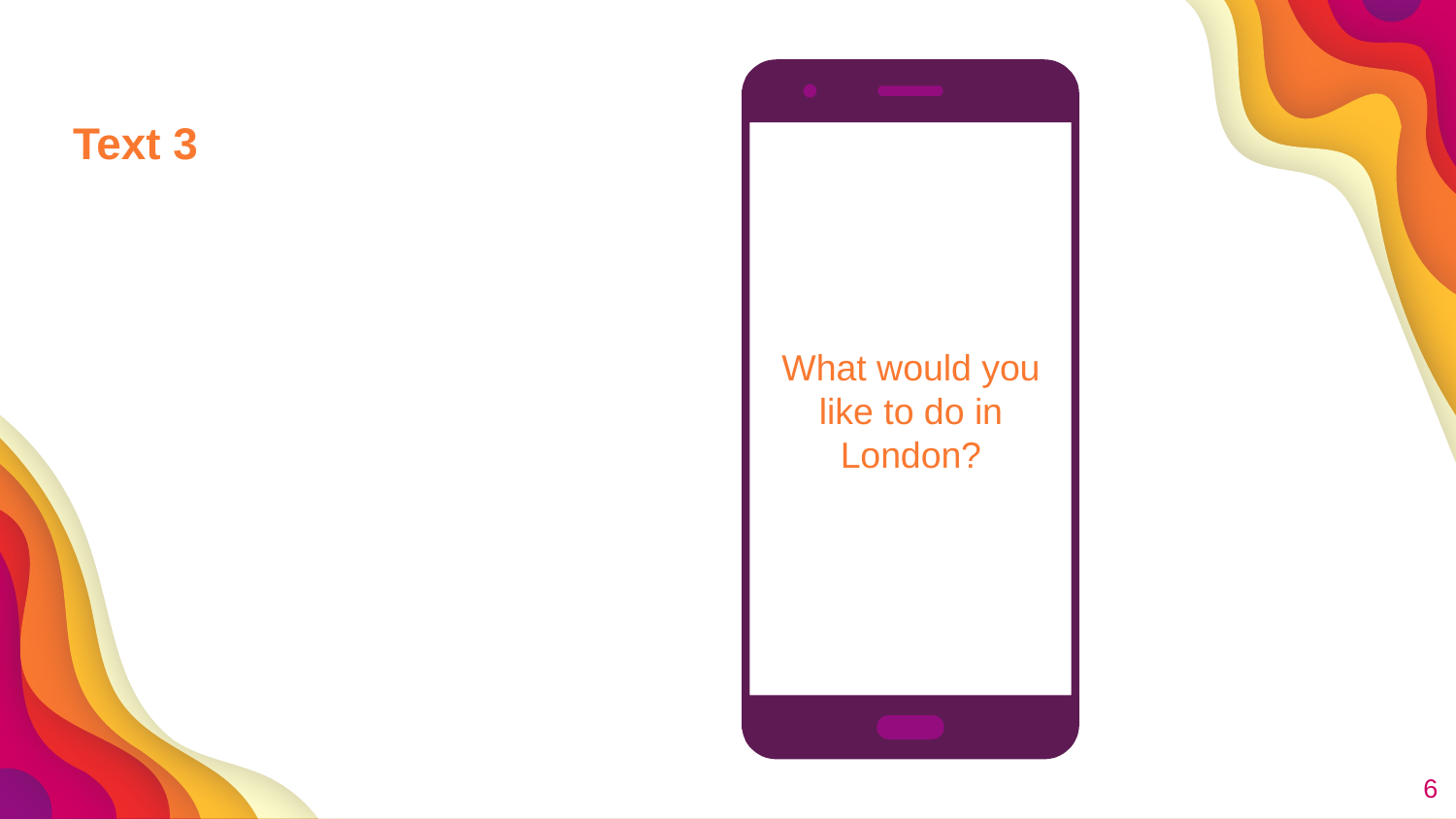

Text 3
What would you like to do in London?
6